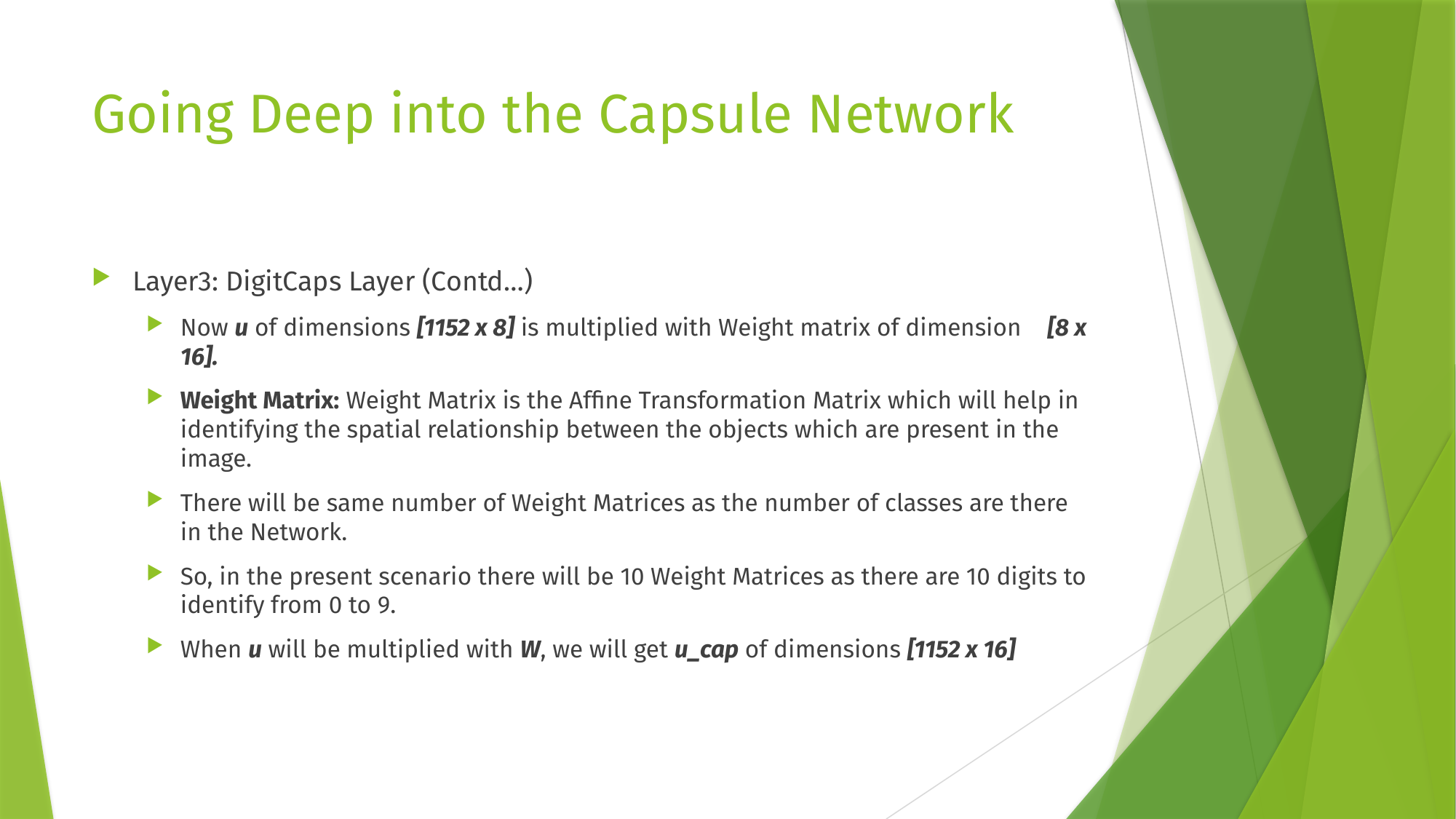

# Going Deep into the Capsule Network
Layer3: DigitCaps Layer (Contd…)
Now u of dimensions [1152 x 8] is multiplied with Weight matrix of dimension    [8 x 16].
Weight Matrix: Weight Matrix is the Affine Transformation Matrix which will help in identifying the spatial relationship between the objects which are present in the image.
There will be same number of Weight Matrices as the number of classes are there in the Network.
So, in the present scenario there will be 10 Weight Matrices as there are 10 digits to identify from 0 to 9.
When u will be multiplied with W, we will get u_cap of dimensions [1152 x 16]